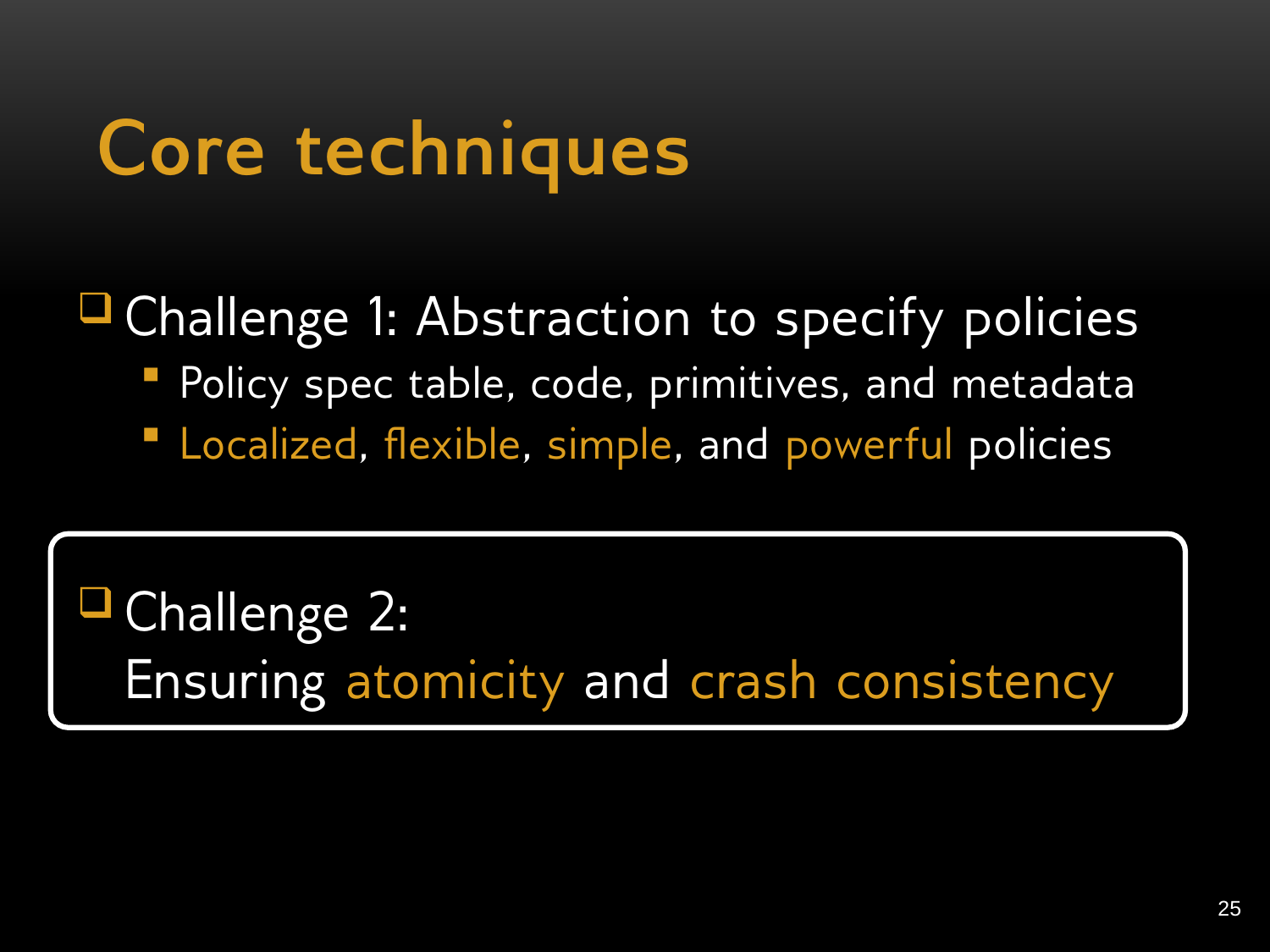

# Core techniques
Challenge 1: Abstraction to specify policies
Policy spec table, code, primitives, and metadata
Localized, flexible, simple, and powerful policies

Challenge 2:                                      Ensuring atomicity and crash consistency

25